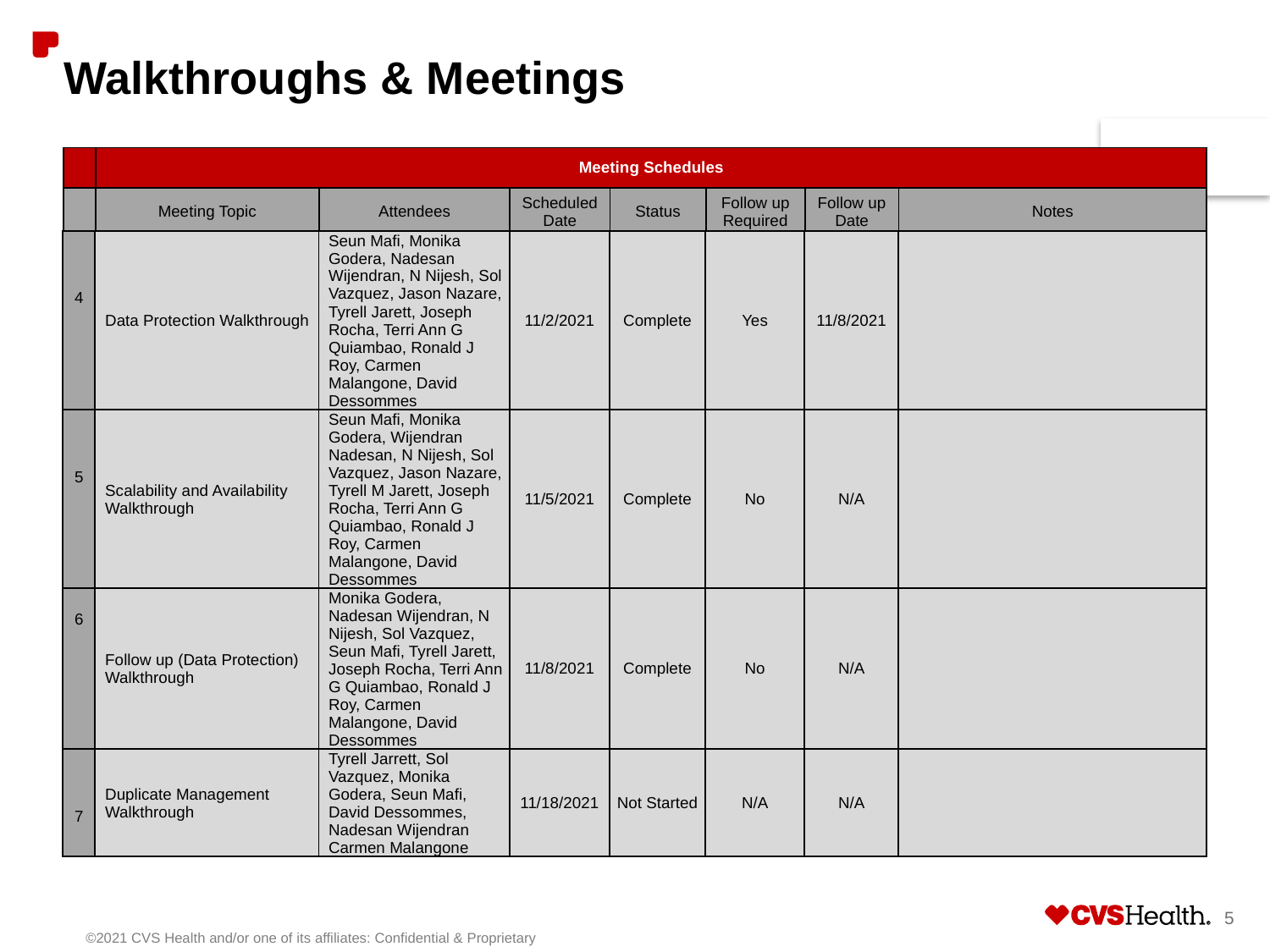

# Walkthroughs & Meetings

|  | Meeting Schedules |  |  |  |  |  |  |
| --- | --- | --- | --- | --- | --- | --- | --- |
|  | Meeting Topic | Attendees | Scheduled Date | Status | Follow up Required | Follow up Date | Notes |
| 4 | Data Protection Walkthrough | Seun Mafi, Monika Godera, Nadesan Wijendran, N Nijesh, Sol Vazquez, Jason Nazare, Tyrell Jarett, Joseph Rocha, Terri Ann G Quiambao, Ronald J Roy, Carmen Malangone, David Dessommes | 11/2/2021 | Complete | Yes | 11/8/2021 |  |
| --- | --- | --- | --- | --- | --- | --- | --- |
| 5 | Scalability and Availability Walkthrough | Seun Mafi, Monika Godera, Wijendran Nadesan, N Nijesh, Sol Vazquez, Jason Nazare, Tyrell M Jarett, Joseph Rocha, Terri Ann G Quiambao, Ronald J Roy, Carmen Malangone, David Dessommes | 11/5/2021 | Complete | No | N/A |  |
| 6 | Follow up (Data Protection) Walkthrough | Monika Godera, Nadesan Wijendran, N Nijesh, Sol Vazquez, Seun Mafi, Tyrell Jarett, Joseph Rocha, Terri Ann G Quiambao, Ronald J Roy, Carmen Malangone, David Dessommes | 11/8/2021 | Complete | No | N/A |  |
| 7 | Duplicate Management Walkthrough | Tyrell Jarrett, Sol Vazquez, Monika Godera, Seun Mafi, David Dessommes, Nadesan Wijendran Carmen Malangone | 11/18/2021 | Not Started | N/A | N/A |  |
5
©2021 CVS Health and/or one of its affiliates: Confidential & Proprietary